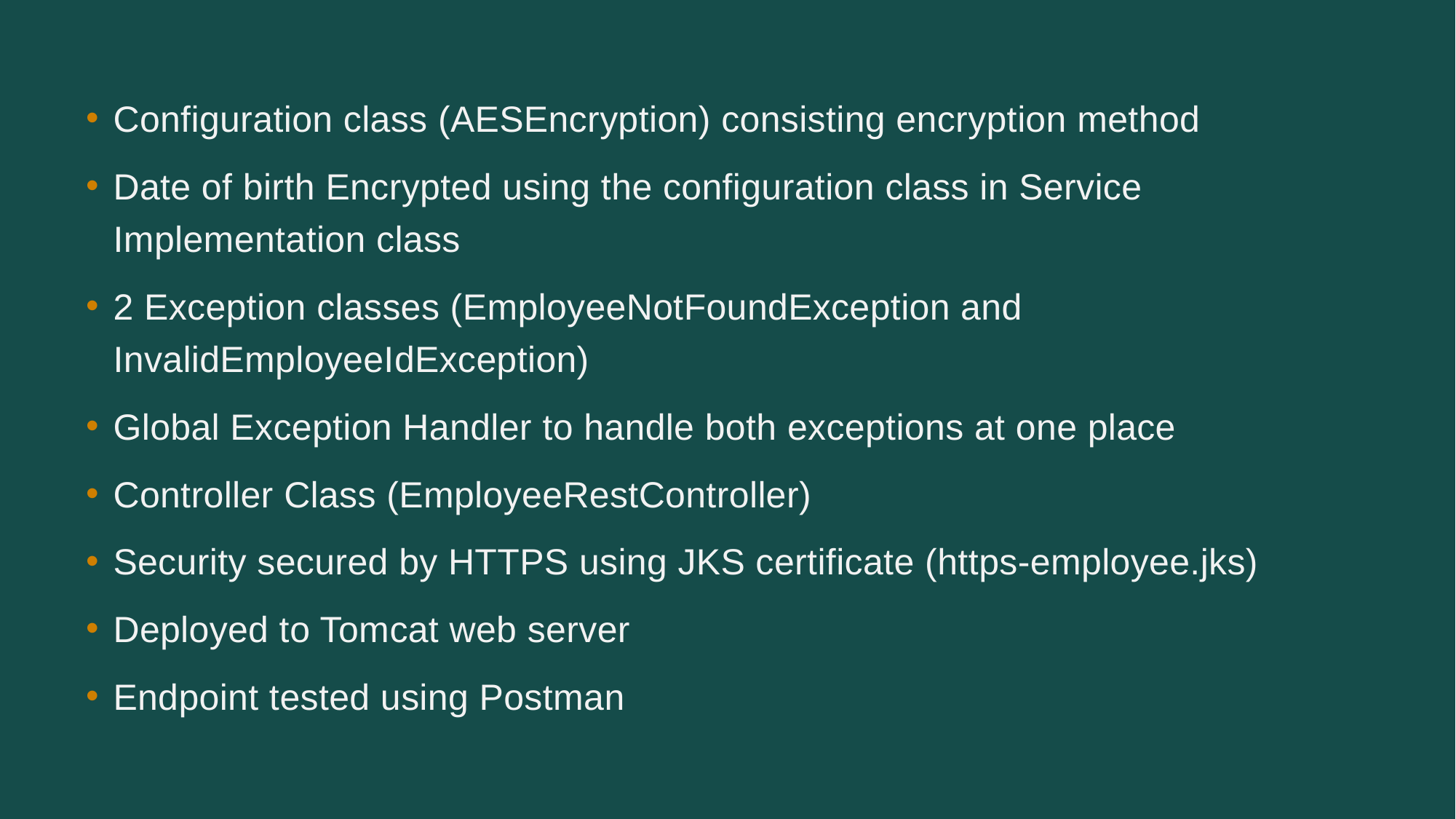

Configuration class (AESEncryption) consisting encryption method
Date of birth Encrypted using the configuration class in Service Implementation class
2 Exception classes (EmployeeNotFoundException and InvalidEmployeeIdException)
Global Exception Handler to handle both exceptions at one place
Controller Class (EmployeeRestController)
Security secured by HTTPS using JKS certificate (https-employee.jks)
Deployed to Tomcat web server
Endpoint tested using Postman